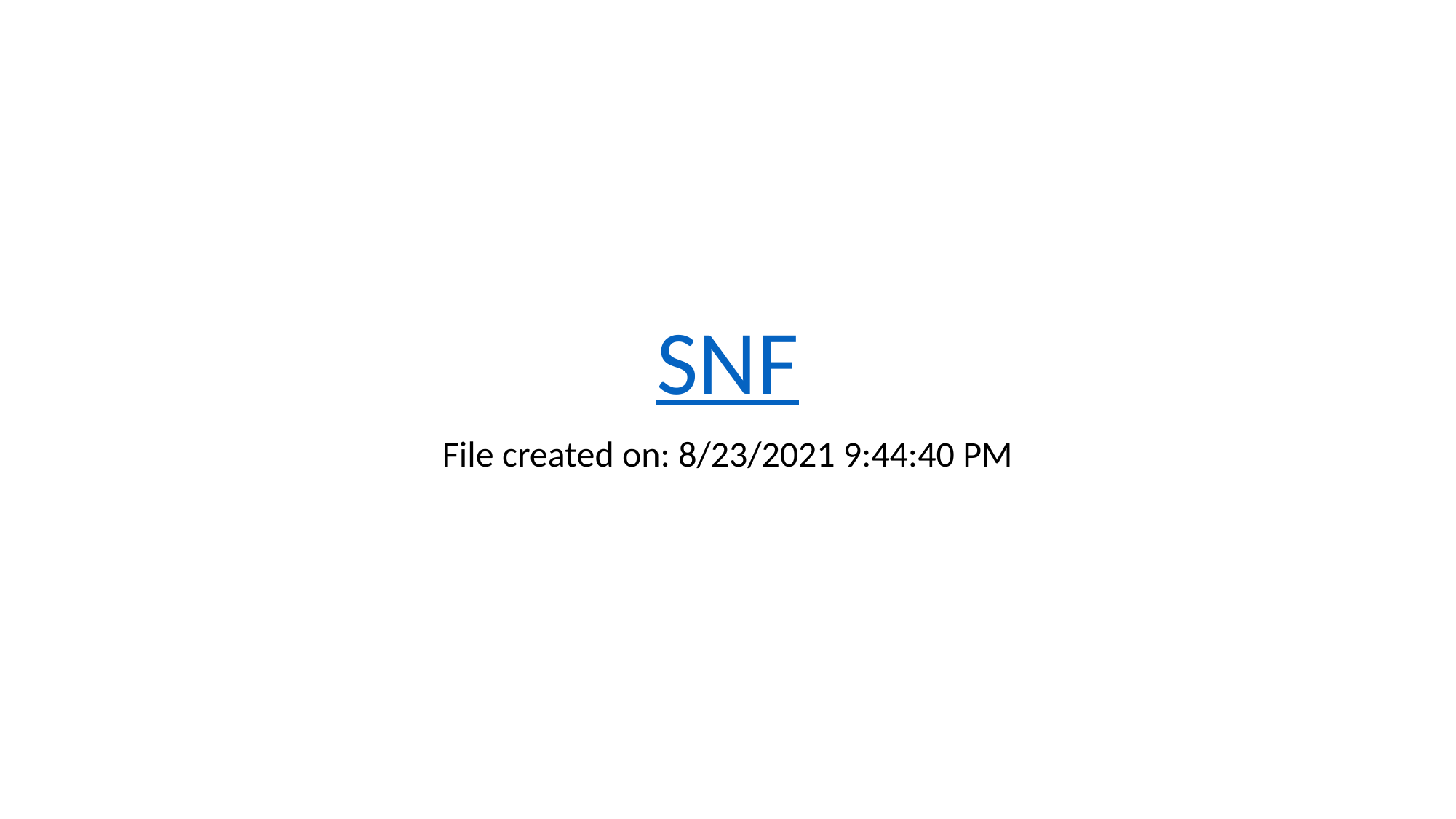

# SNF
File created on: 8/23/2021 9:44:40 PM